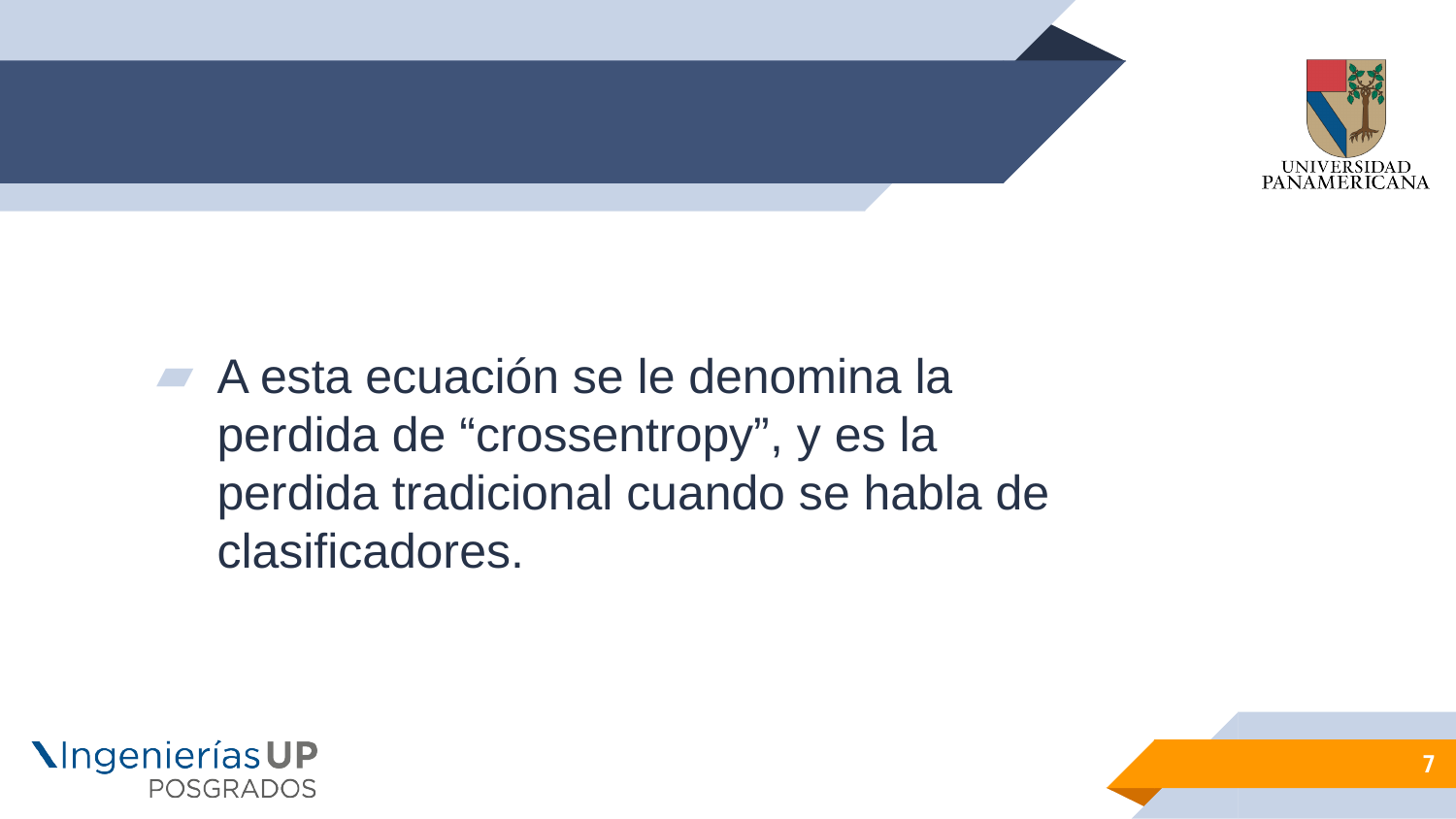

#
A esta ecuación se le denomina la perdida de “crossentropy”, y es la perdida tradicional cuando se habla de clasificadores.
7